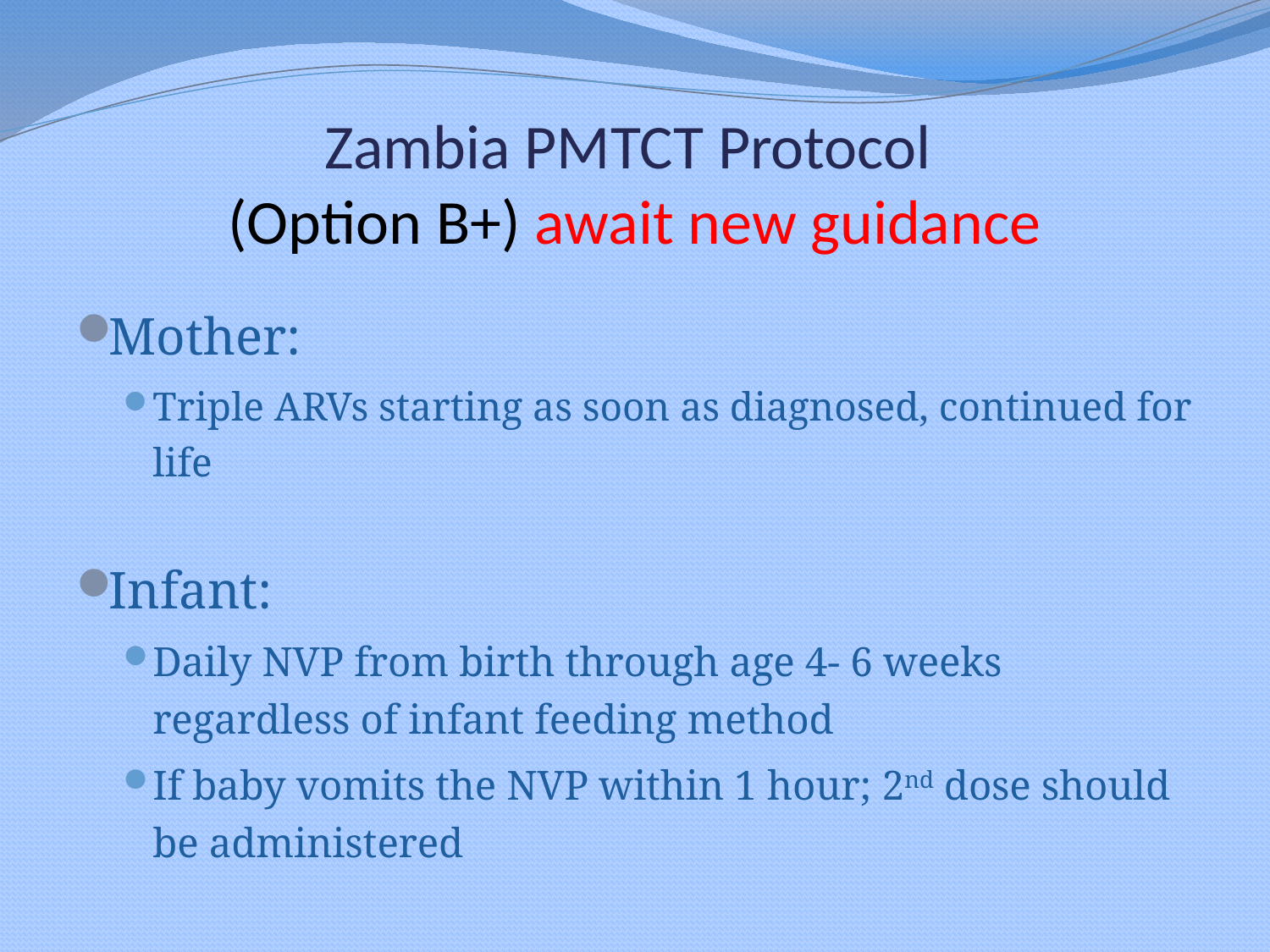

# Zambia PMTCT Protocol (Option B+) await new guidance
Mother:
Triple ARVs starting as soon as diagnosed, continued for life

Infant:
Daily NVP from birth through age 4- 6 weeks regardless of infant feeding method
If baby vomits the NVP within 1 hour; 2nd dose should be administered